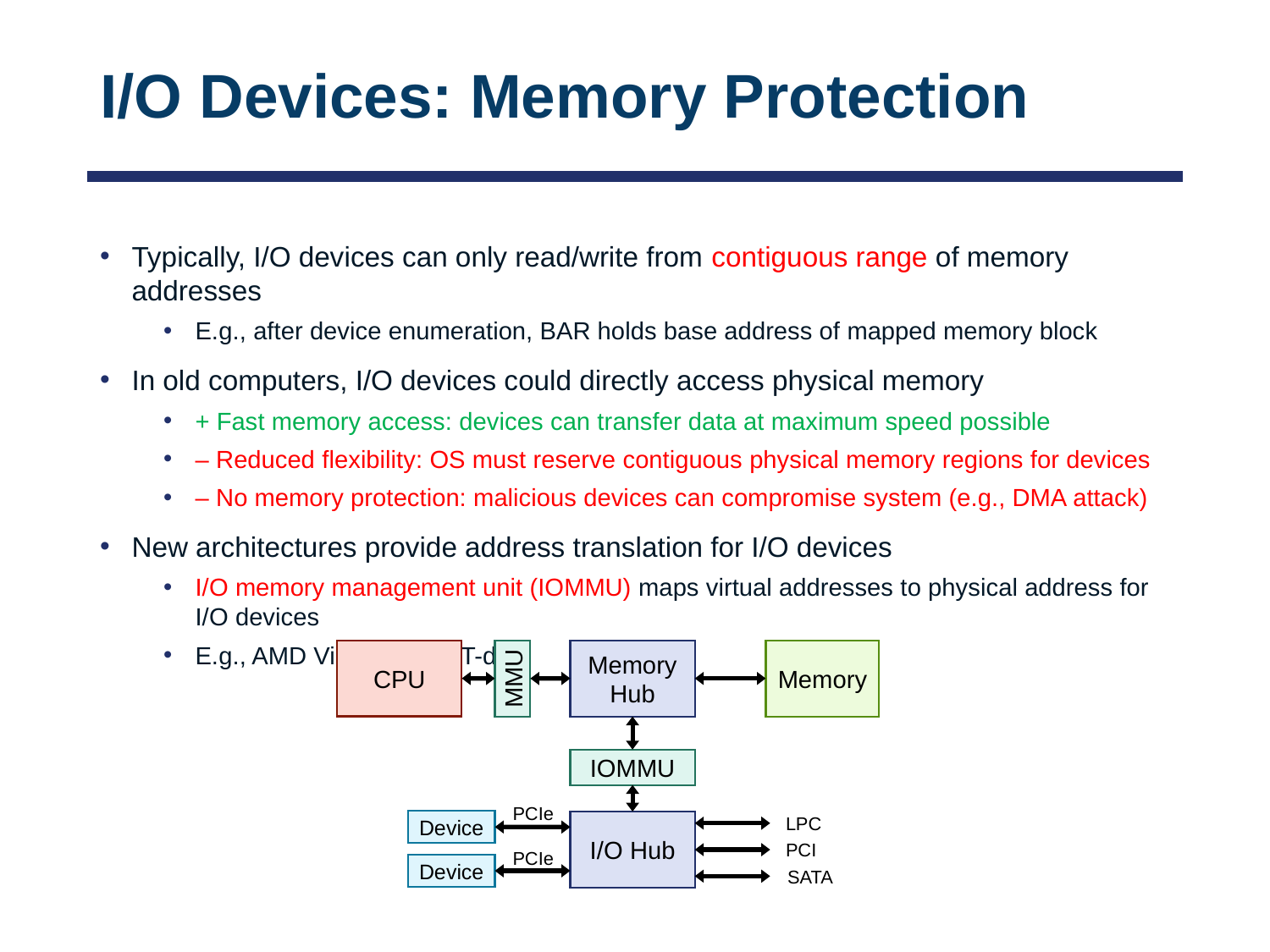

# I/O Devices: Memory Protection
Typically, I/O devices can only read/write from contiguous range of memory addresses
E.g., after device enumeration, BAR holds base address of mapped memory block
In old computers, I/O devices could directly access physical memory
+ Fast memory access: devices can transfer data at maximum speed possible
– Reduced flexibility: OS must reserve contiguous physical memory regions for devices
– No memory protection: malicious devices can compromise system (e.g., DMA attack)
New architectures provide address translation for I/O devices
I/O memory management unit (IOMMU) maps virtual addresses to physical address for I/O devices
E.g., AMD Vi and Intel VT-d
Memory Hub
Memory
CPU
MMU
IOMMU
PCIe
LPC
Device
I/O Hub
PCI
PCIe
Device
SATA